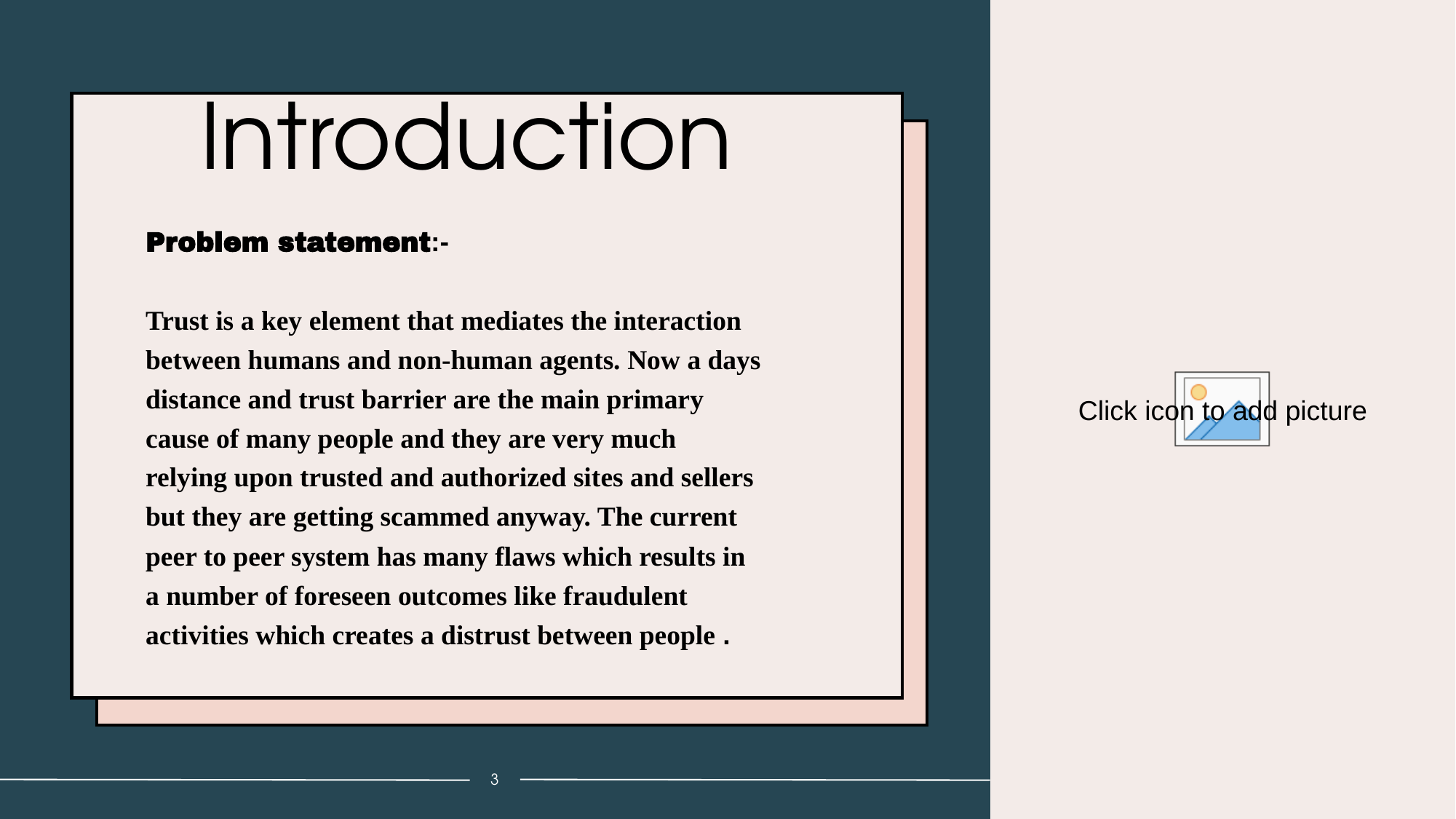

# Introduction
Problem statement:-

Trust is a key element that mediates the interaction between humans and non-human agents. Now a days distance and trust barrier are the main primary cause of many people and they are very much relying upon trusted and authorized sites and sellers but they are getting scammed anyway. The current peer to peer system has many flaws which results in a number of foreseen outcomes like fraudulent activities which creates a distrust between people .
3